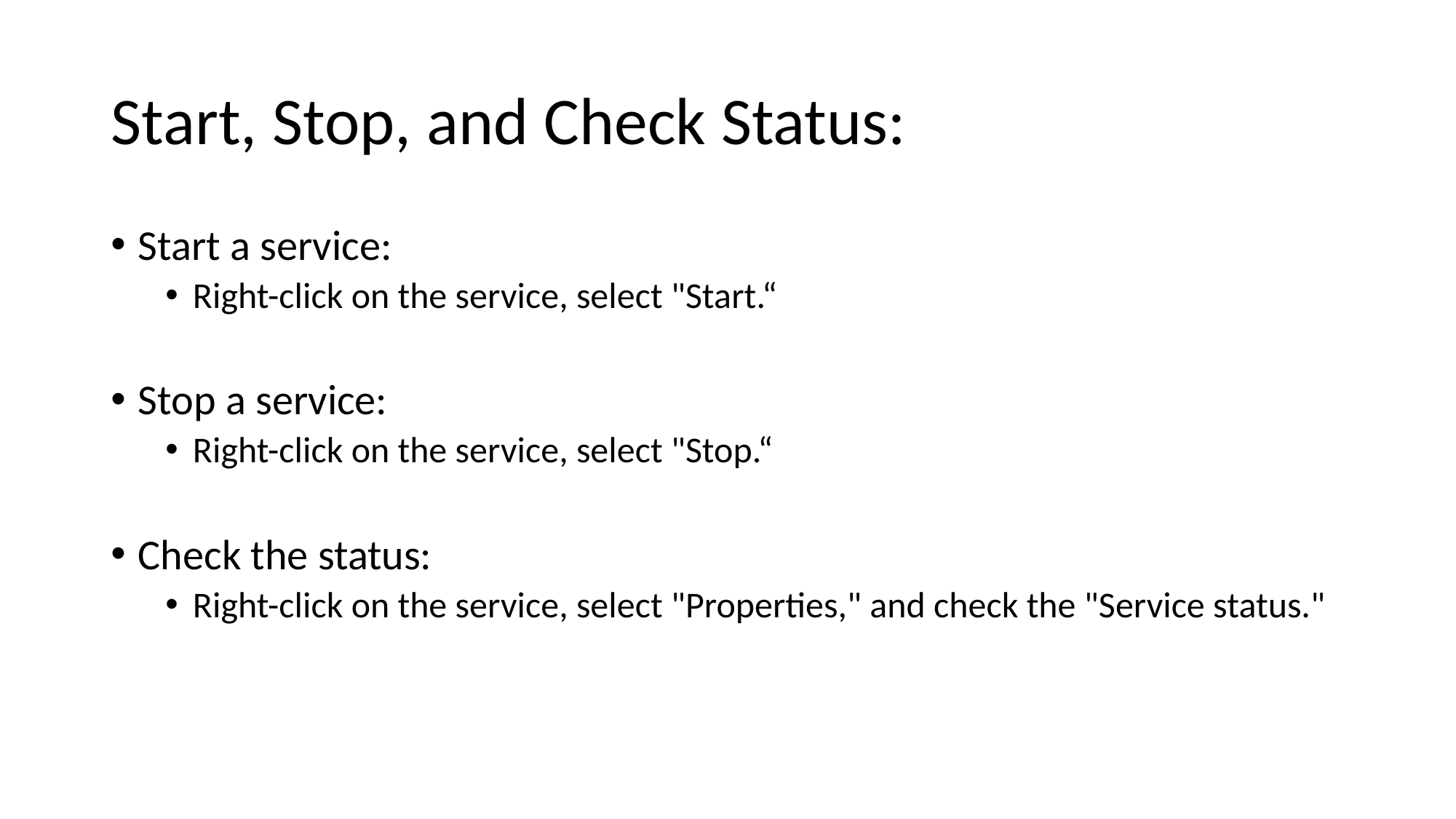

# Start, Stop, and Check Status:
Start a service:
Right-click on the service, select "Start.“

Stop a service:
Right-click on the service, select "Stop.“

Check the status:
Right-click on the service, select "Properties," and check the "Service status."